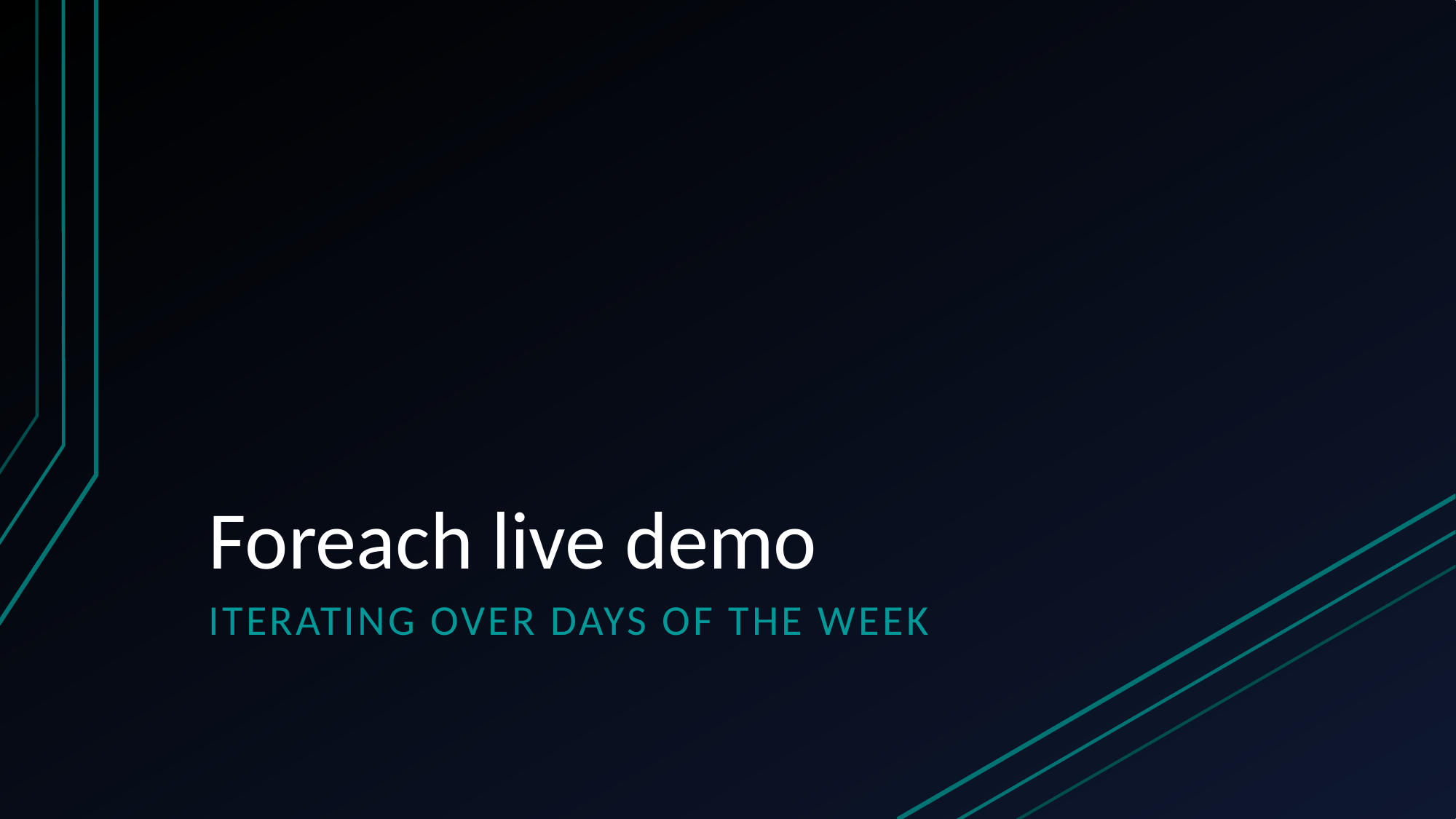

# Foreach live demo
Iterating over days of the week